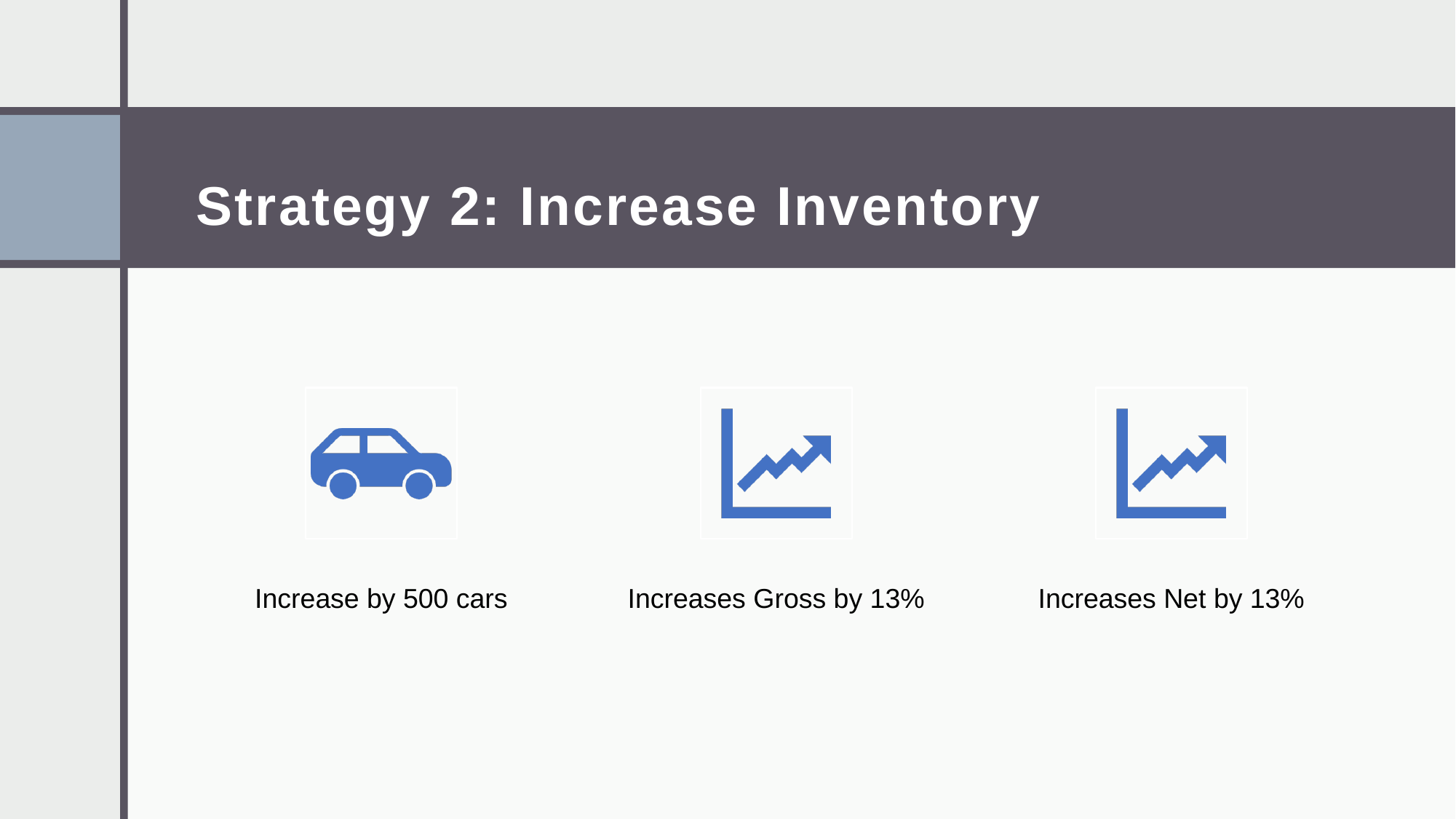

# Strategy 2: Increase Inventory

Increase by 500 cars
Increases Gross by 13%
Increases Net by 13%